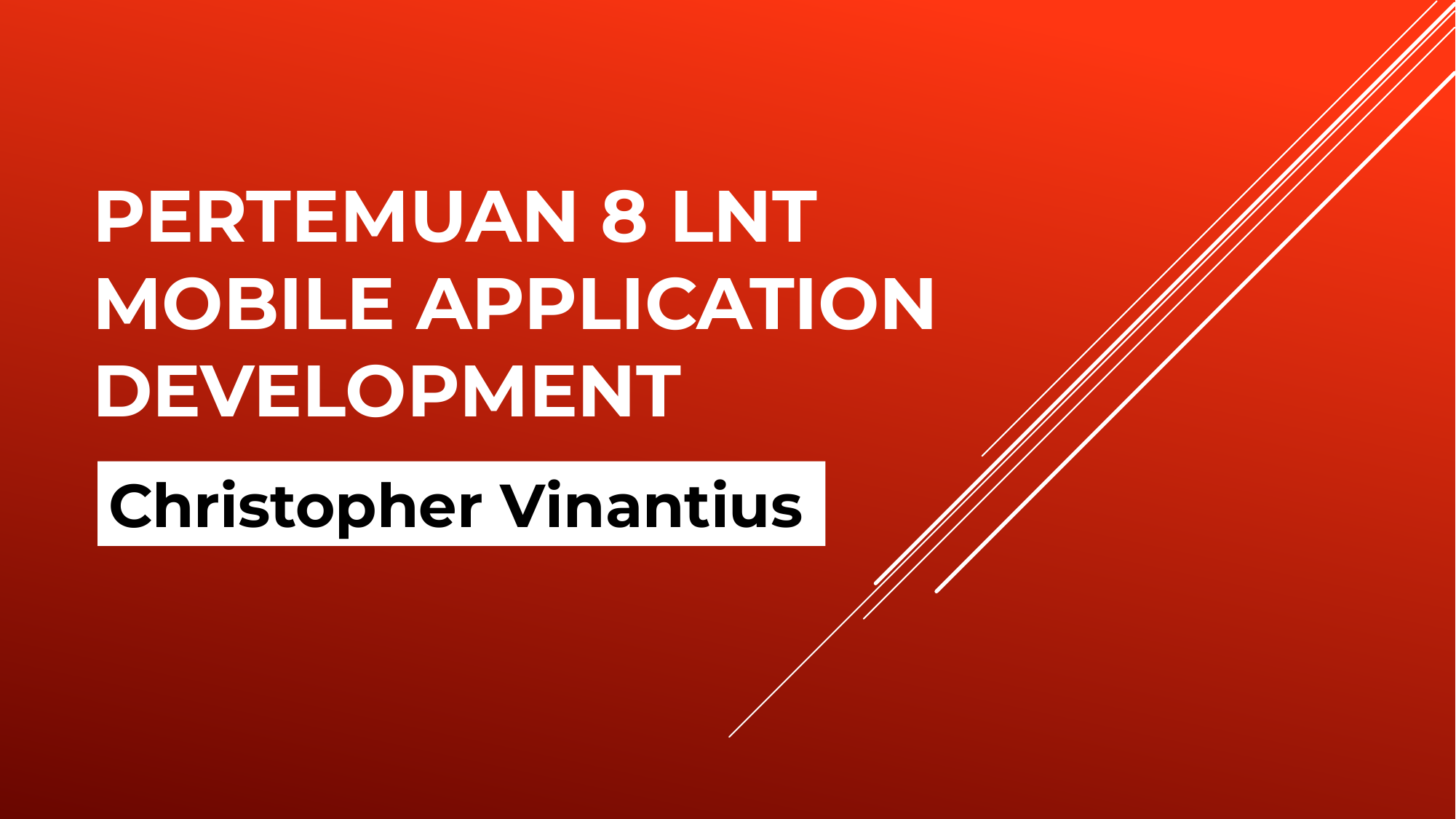

# PERTEMUAN 8 LnT MOBILE APPLICATION DEVELOPMENT
Christopher Vinantius